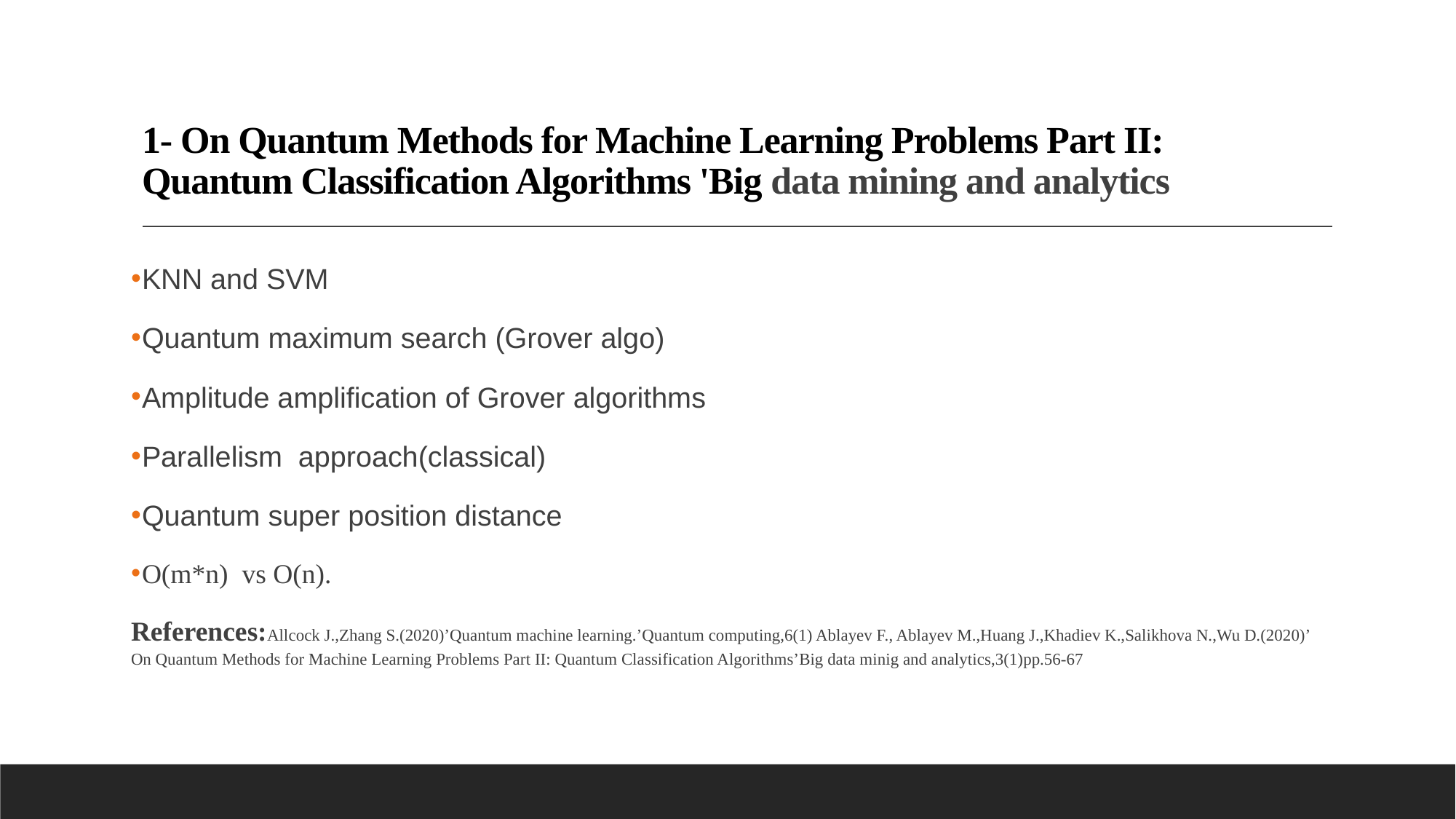

# 1- On Quantum Methods for Machine Learning Problems Part II: Quantum Classification Algorithms 'Big data mining and analytics
KNN and SVM
Quantum maximum search (Grover algo)
Amplitude amplification of Grover algorithms
Parallelism  approach(classical)
Quantum super position distance
O(m*n)  vs O(n).
References:Allcock J.,Zhang S.(2020)’Quantum machine learning.’Quantum computing,6(1) Ablayev F., Ablayev M.,Huang J.,Khadiev K.,Salikhova N.,Wu D.(2020)’ On Quantum Methods for Machine Learning Problems Part II: Quantum Classification Algorithms’Big data minig and analytics,3(1)pp.56-67